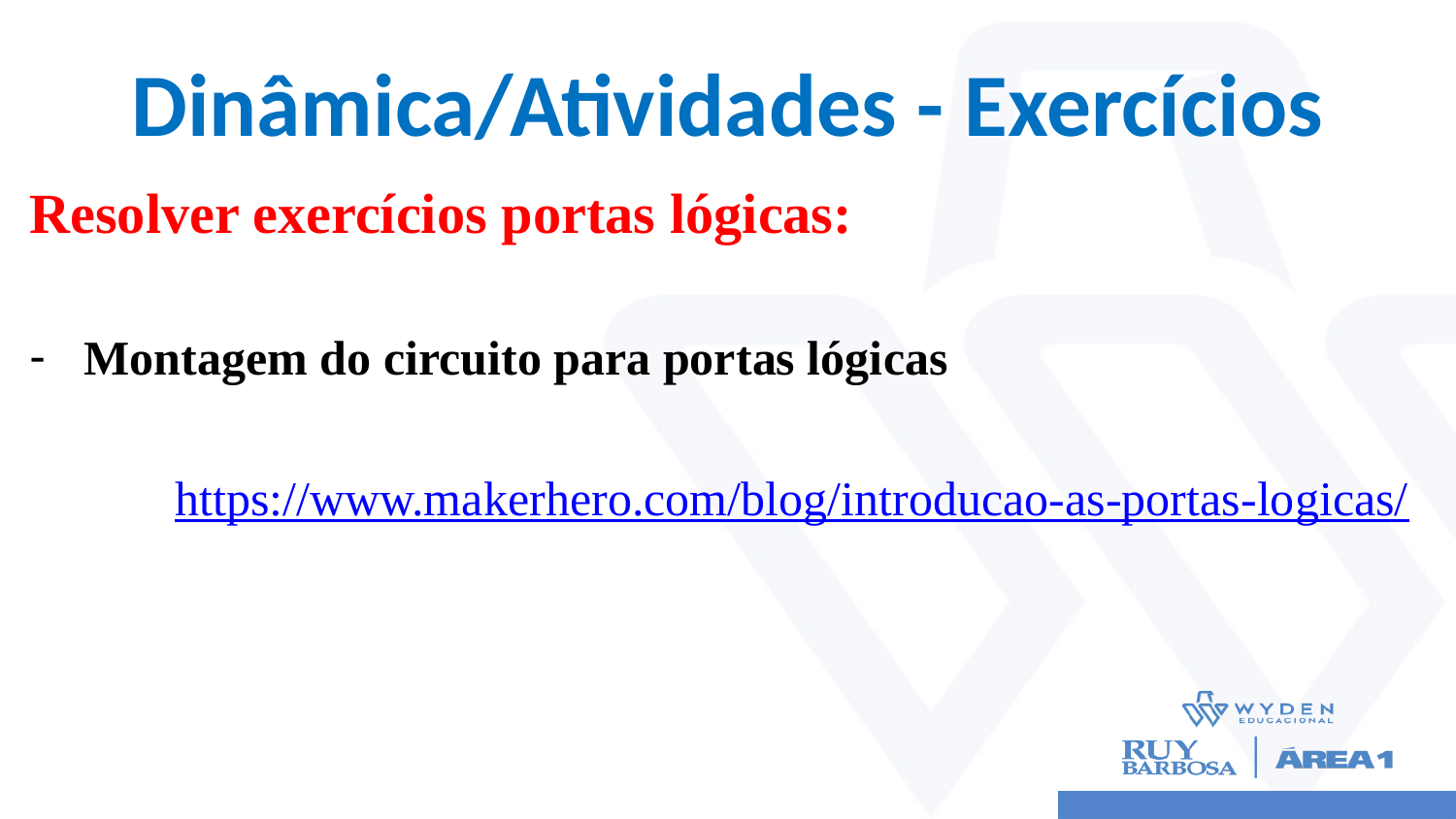

# Dinâmica/Atividades - Exercícios
Resolver exercícios portas lógicas:

Montagem do circuito para portas lógicas

	https://www.makerhero.com/blog/introducao-as-portas-logicas/